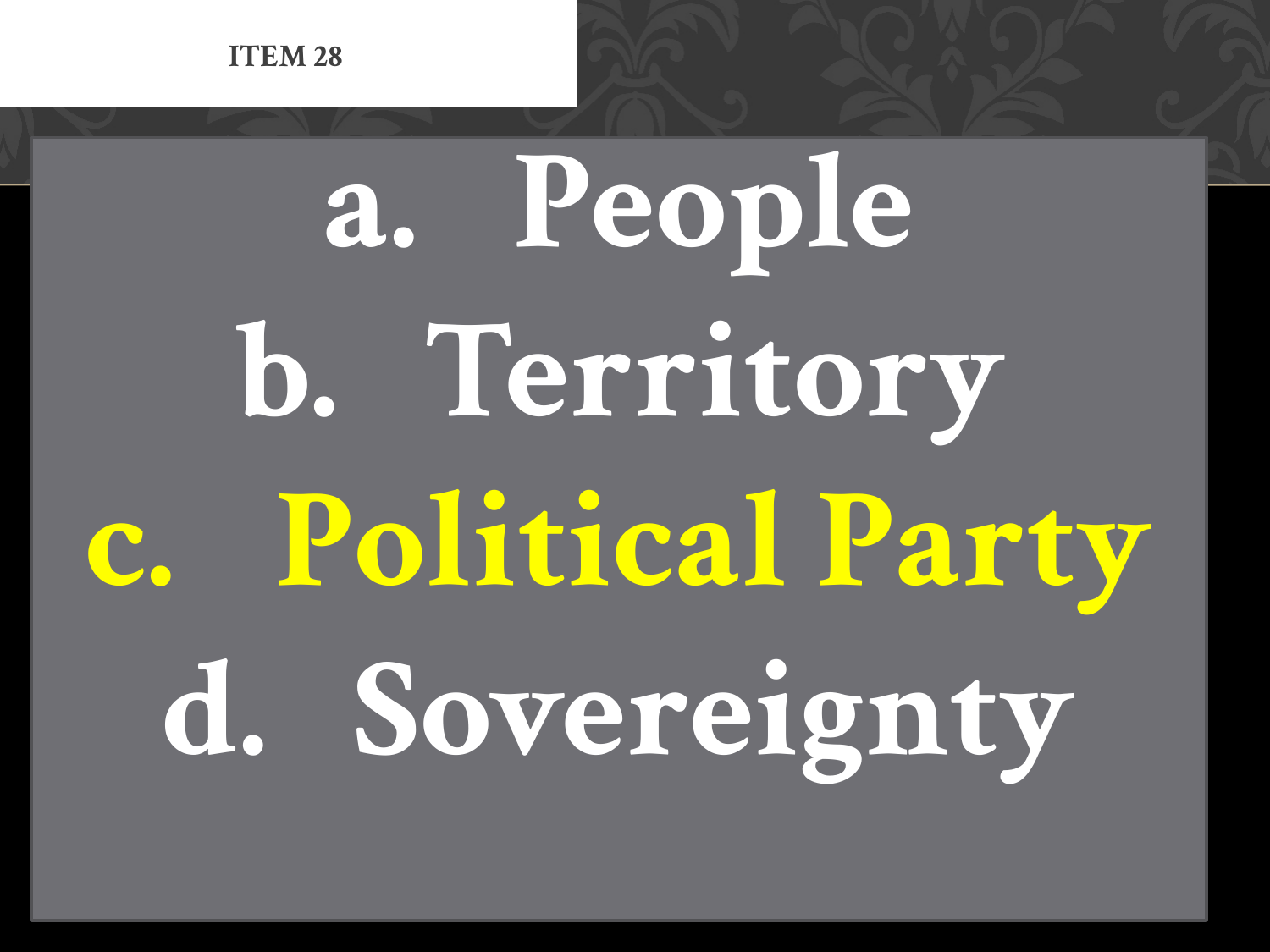

# Item 28
People
Territory
Political Party
Sovereignty